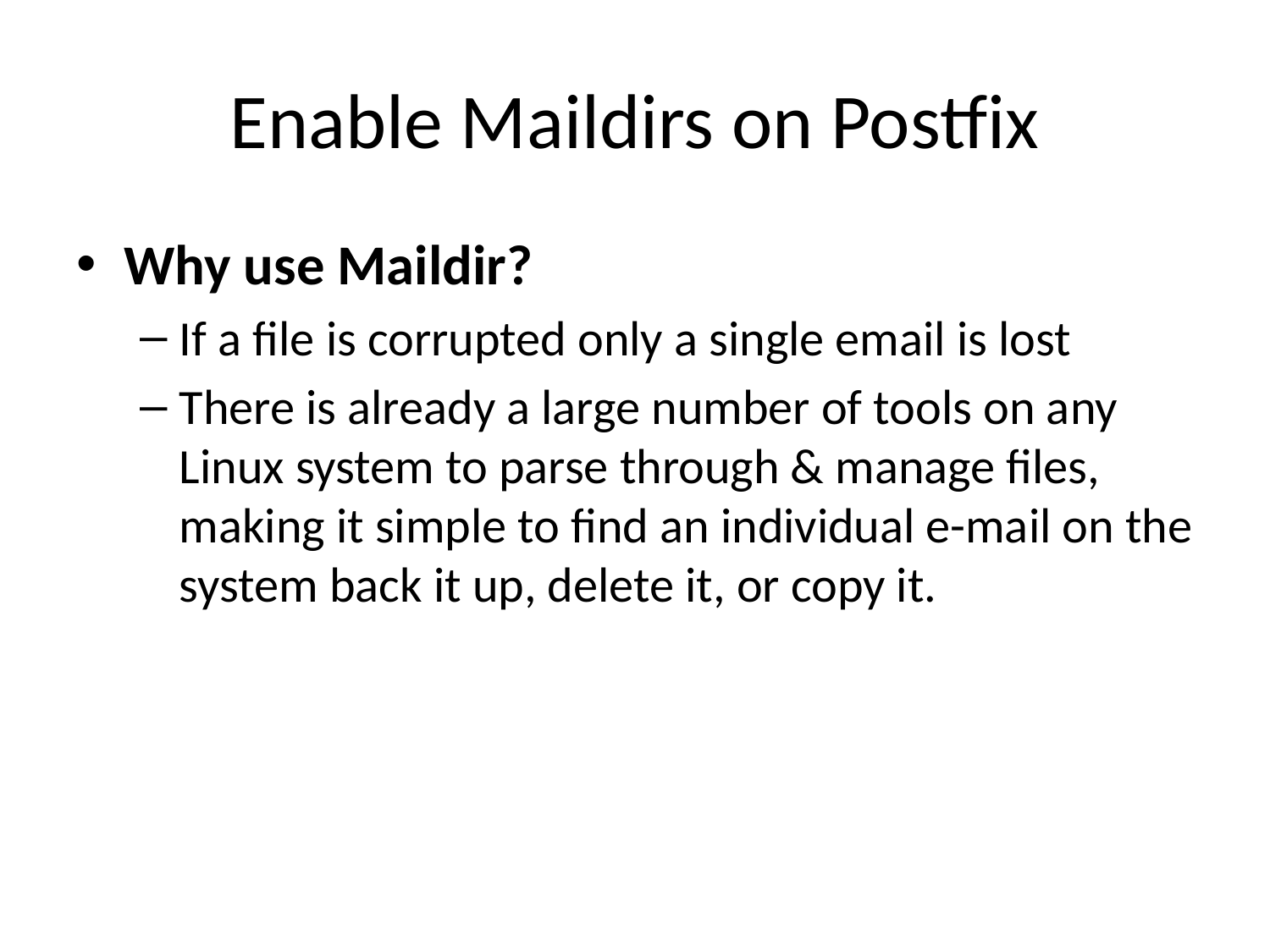

# Enable Maildirs on Postfix
Why use Maildir?
If a file is corrupted only a single email is lost
There is already a large number of tools on any Linux system to parse through & manage files, making it simple to find an individual e-mail on the system back it up, delete it, or copy it.